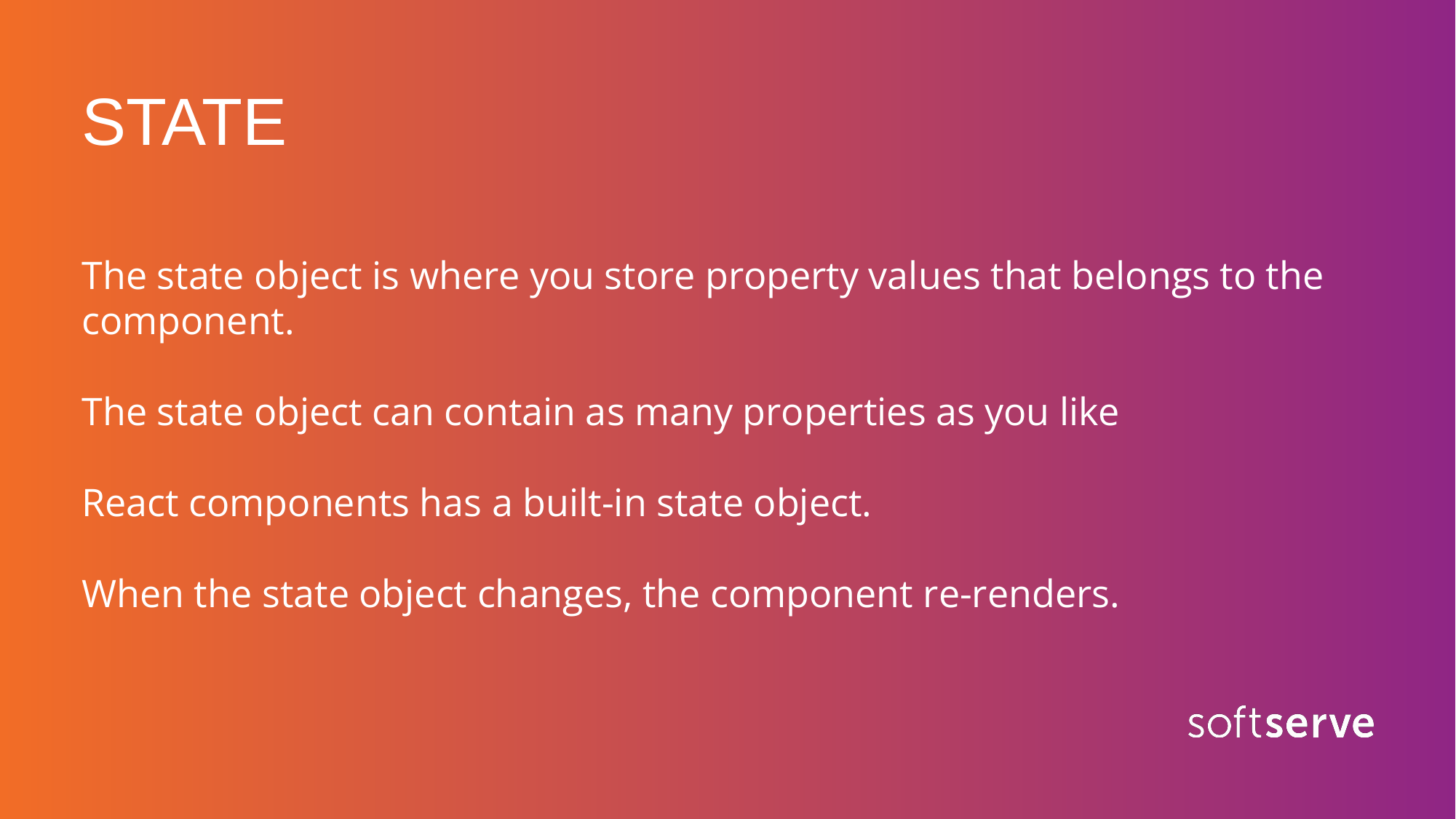

# STATE
The state object is where you store property values that belongs to the component.

The state object can contain as many properties as you like

React components has a built-in state object.

When the state object changes, the component re-renders.